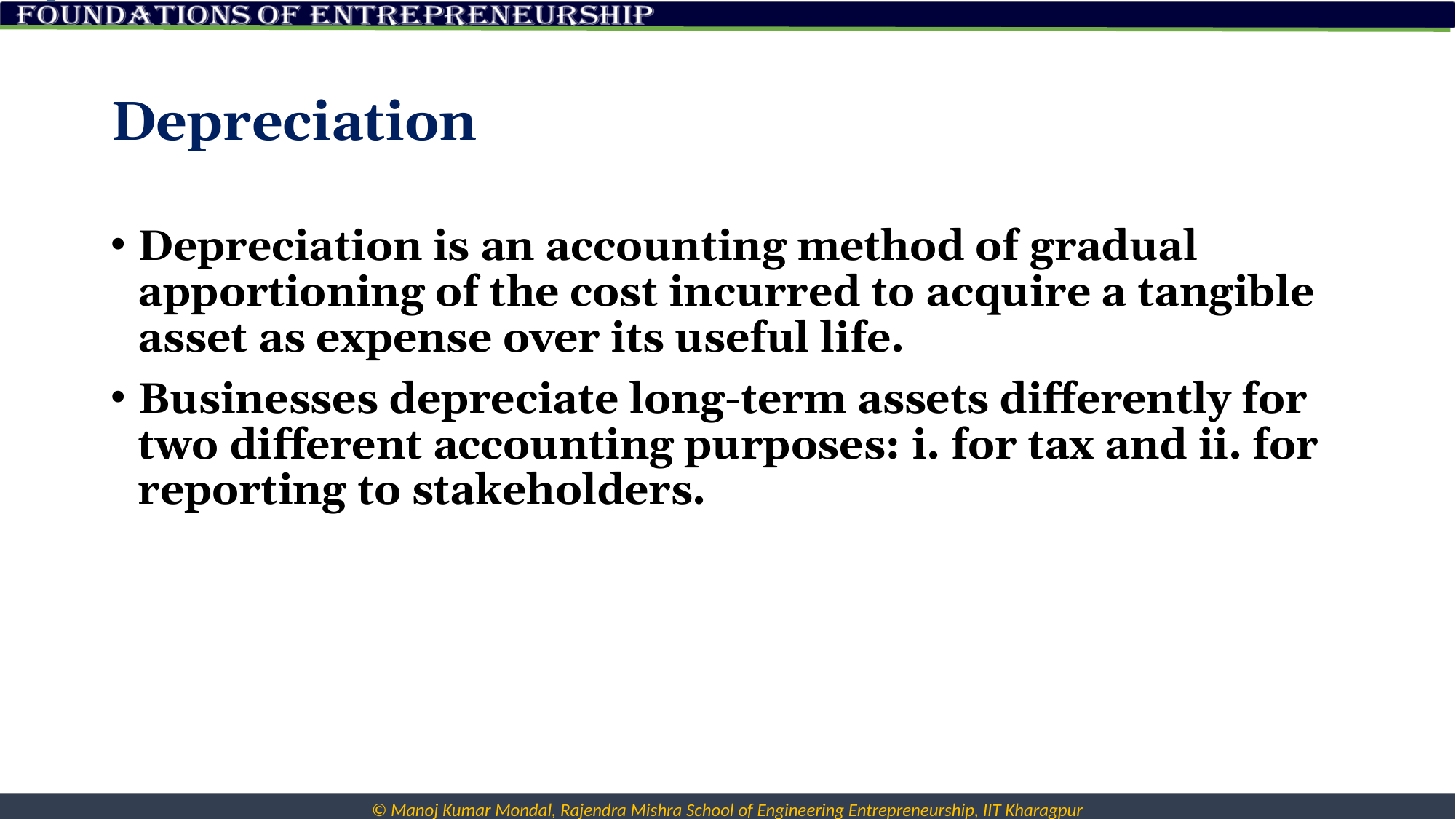

# Depreciation
Depreciation is an accounting method of gradual apportioning of the cost incurred to acquire a tangible asset as expense over its useful life.
Businesses depreciate long-term assets differently for two different accounting purposes: i. for tax and ii. for reporting to stakeholders.